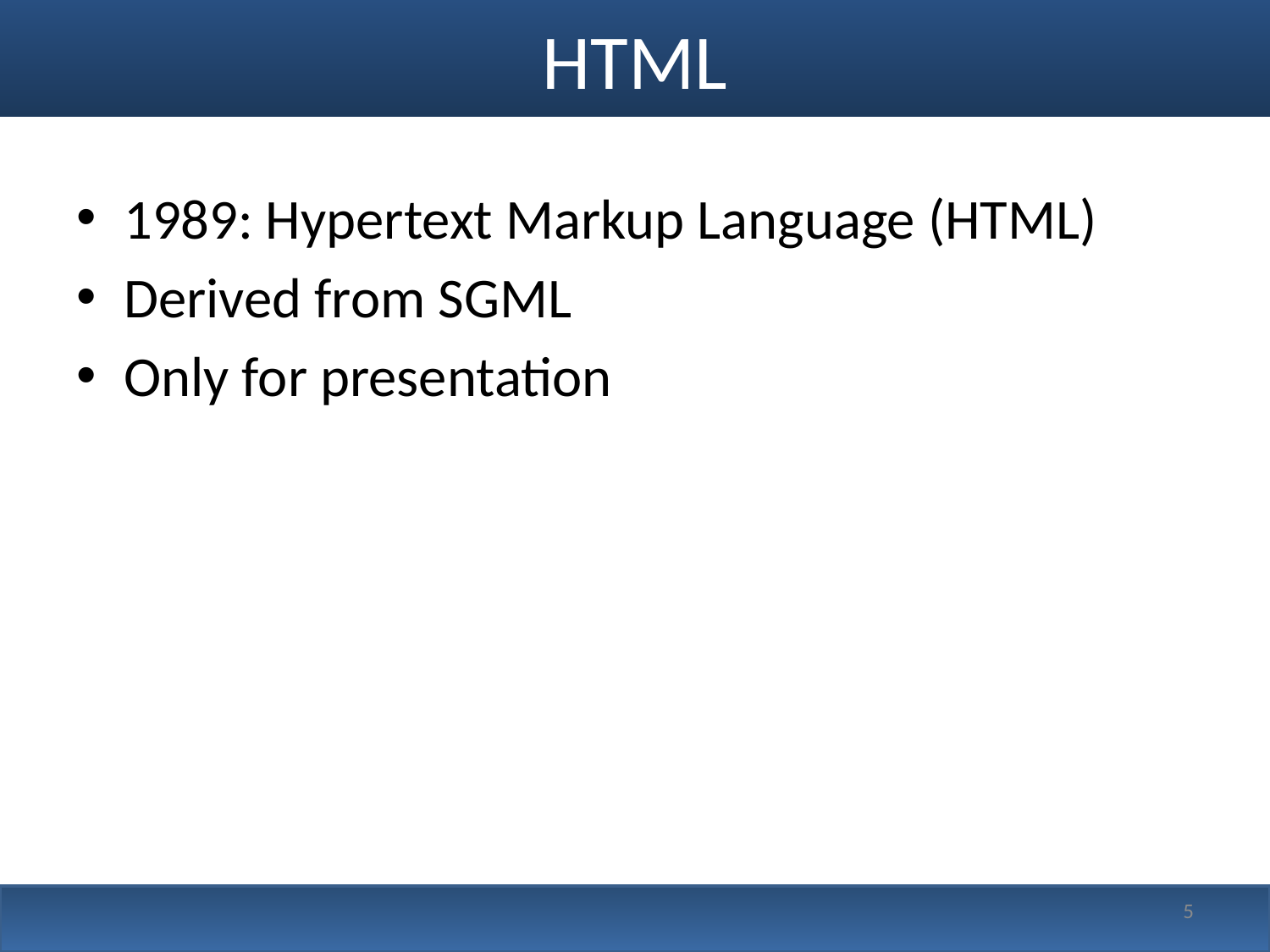

# HTML
1989: Hypertext Markup Language (HTML)
Derived from SGML
Only for presentation
5